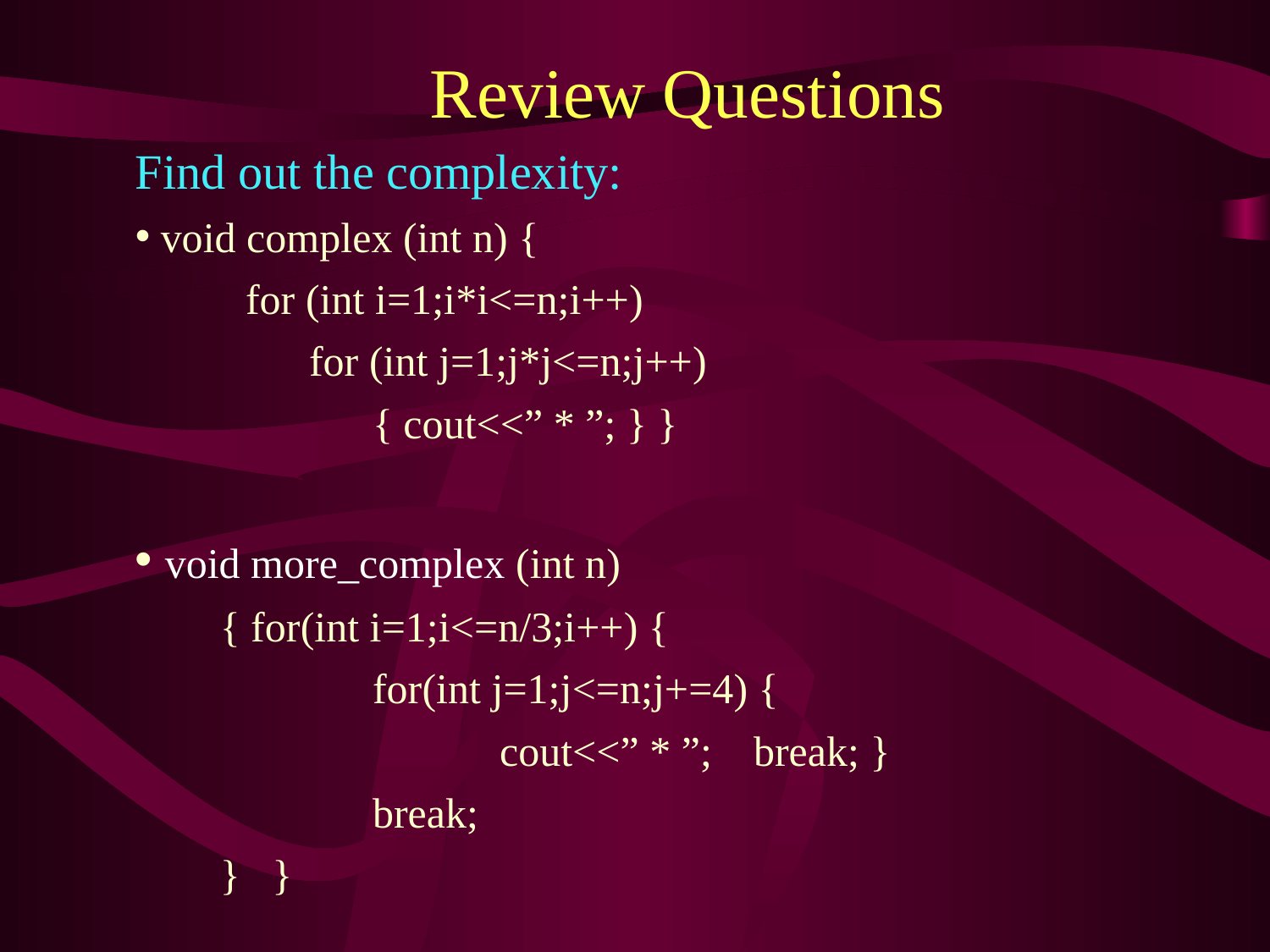

# Review Questions
Find out the complexity:
 void complex (int n) {
	for (int i=1;i*i<=n;i++)
	      for (int j=1;j*j<=n;j++)
		{ cout<<” * ”; } }

 void more_complex (int n)
        { for(int i=1;i<=n/3;i++) {
             	for(int j=1;j<=n;j+=4) {
	  		cout<<” * ”;	break; }
             	break;
        }   }